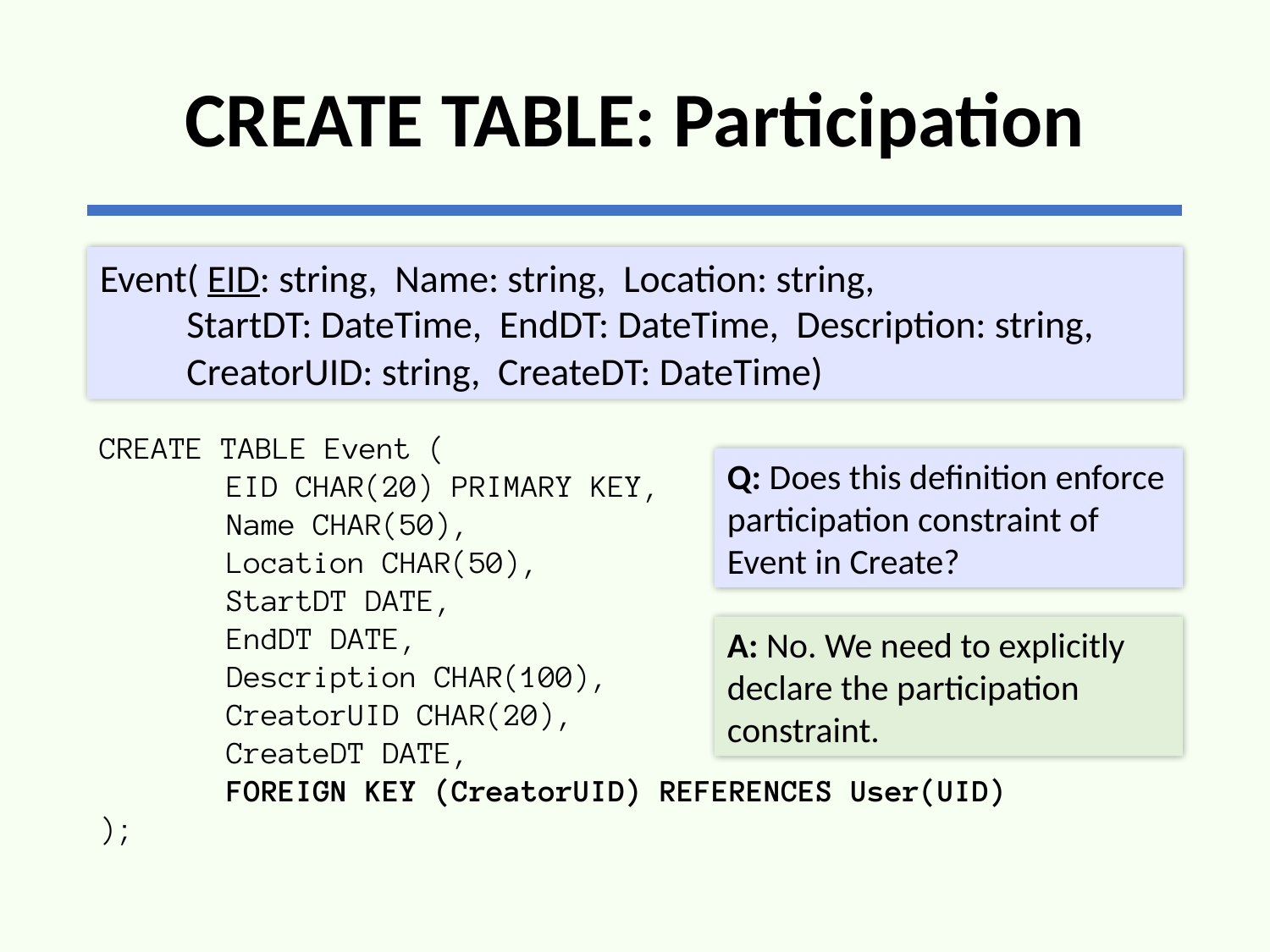

# CREATE TABLE: Participation
Event( EID: string,  Name: string,  Location: string,
          StartDT: DateTime,  EndDT: DateTime,  Description: string,
          CreatorUID: string,  CreateDT: DateTime)
CREATE TABLE Event (
	EID CHAR(20) PRIMARY KEY,
	Name CHAR(50),
	Location CHAR(50),
	StartDT DATE,
	EndDT DATE,
	Description CHAR(100),
	CreatorUID CHAR(20),
	CreateDT DATE,
	FOREIGN KEY (CreatorUID) REFERENCES User(UID)
);
Q: Does this definition enforce participation constraint of Event in Create?
A: No. We need to explicitly declare the participation constraint.